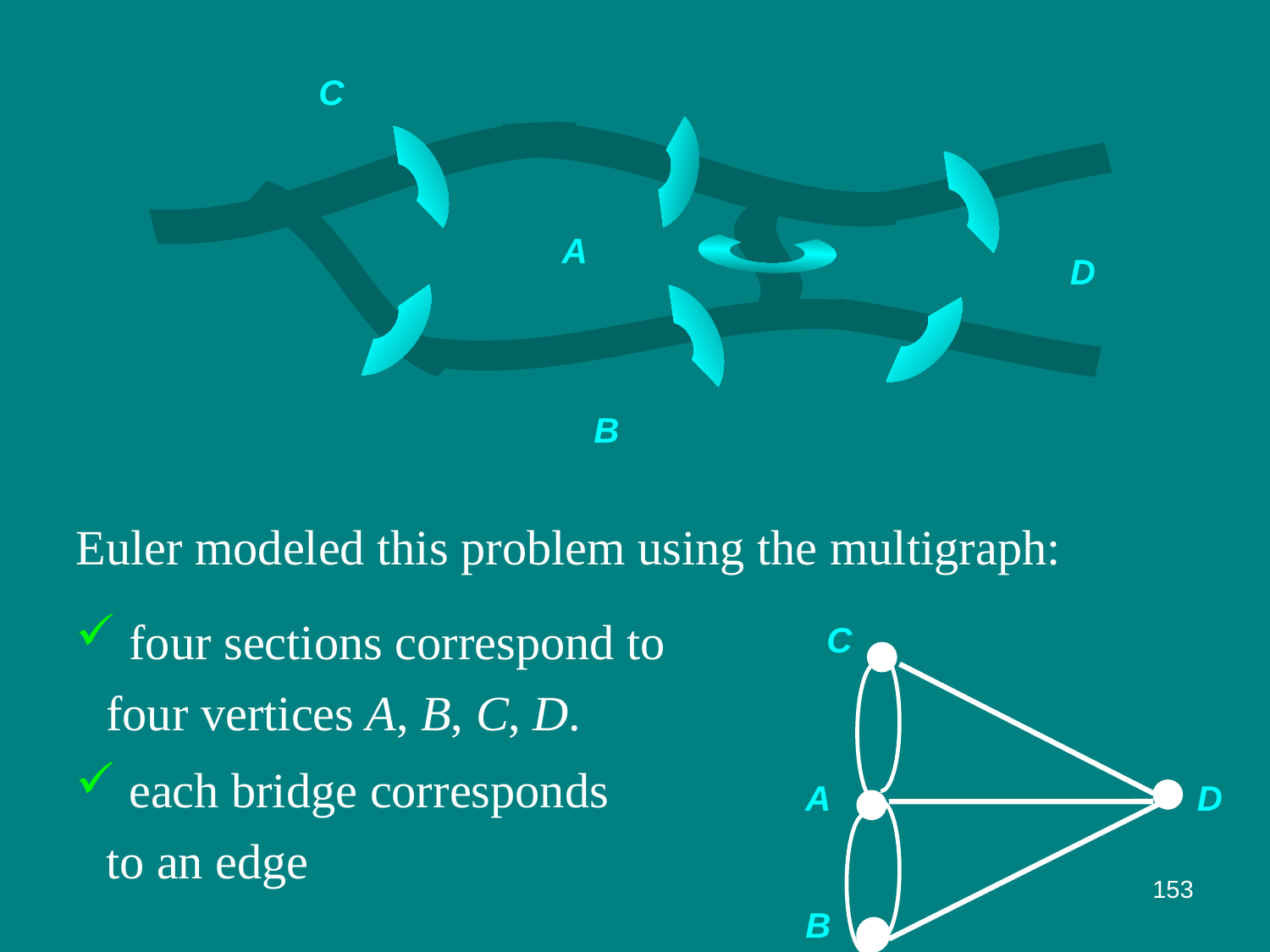

C

 A

 D

 B
Euler modeled this problem using the multigraph:
 four sections correspond to four vertices A, B, C, D.
 C

 each bridge corresponds to an edge
 A
 D

153
 B